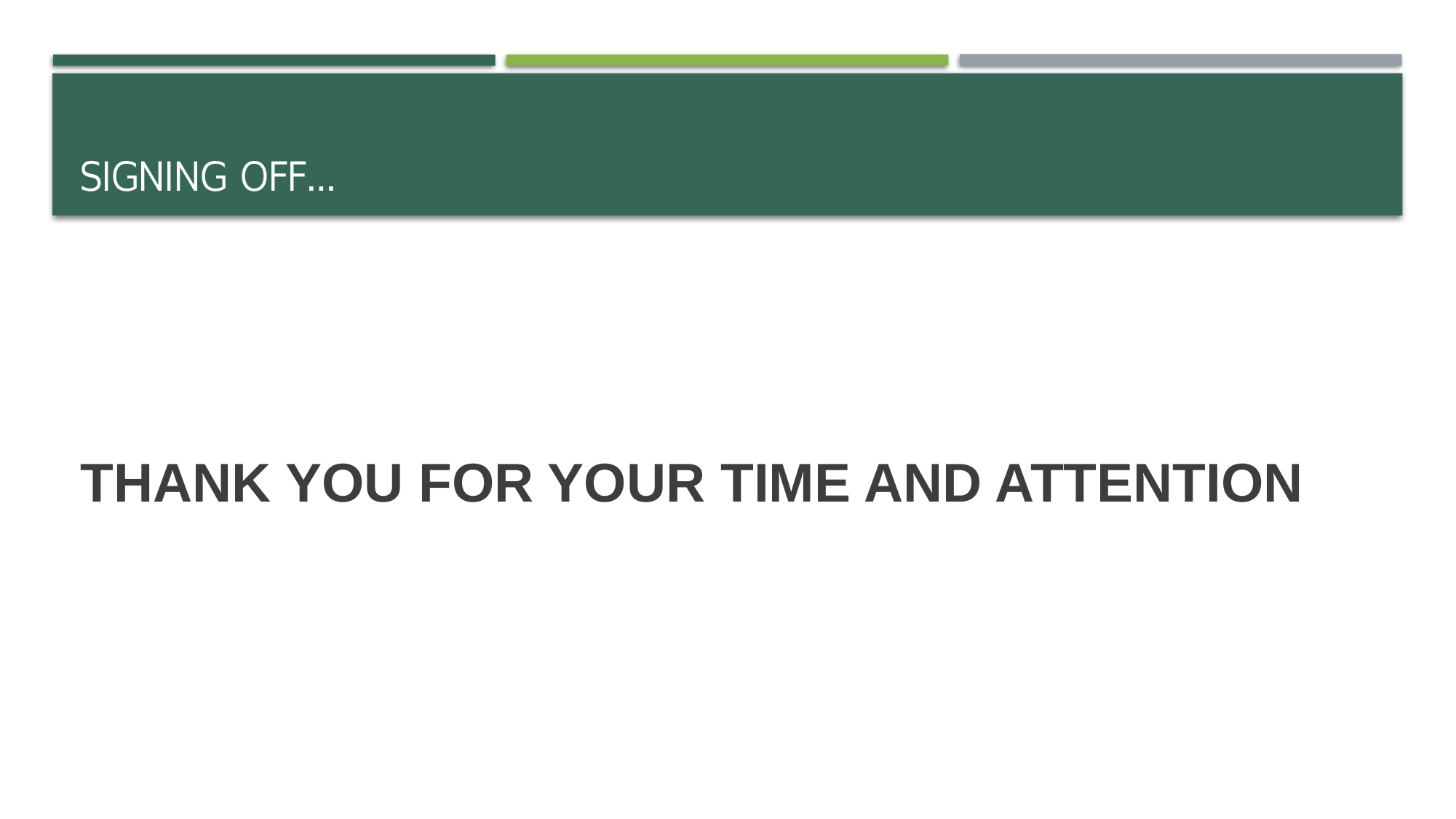

# Signing off…
THANK YOU FOR YOUR TIME AND ATTENTION